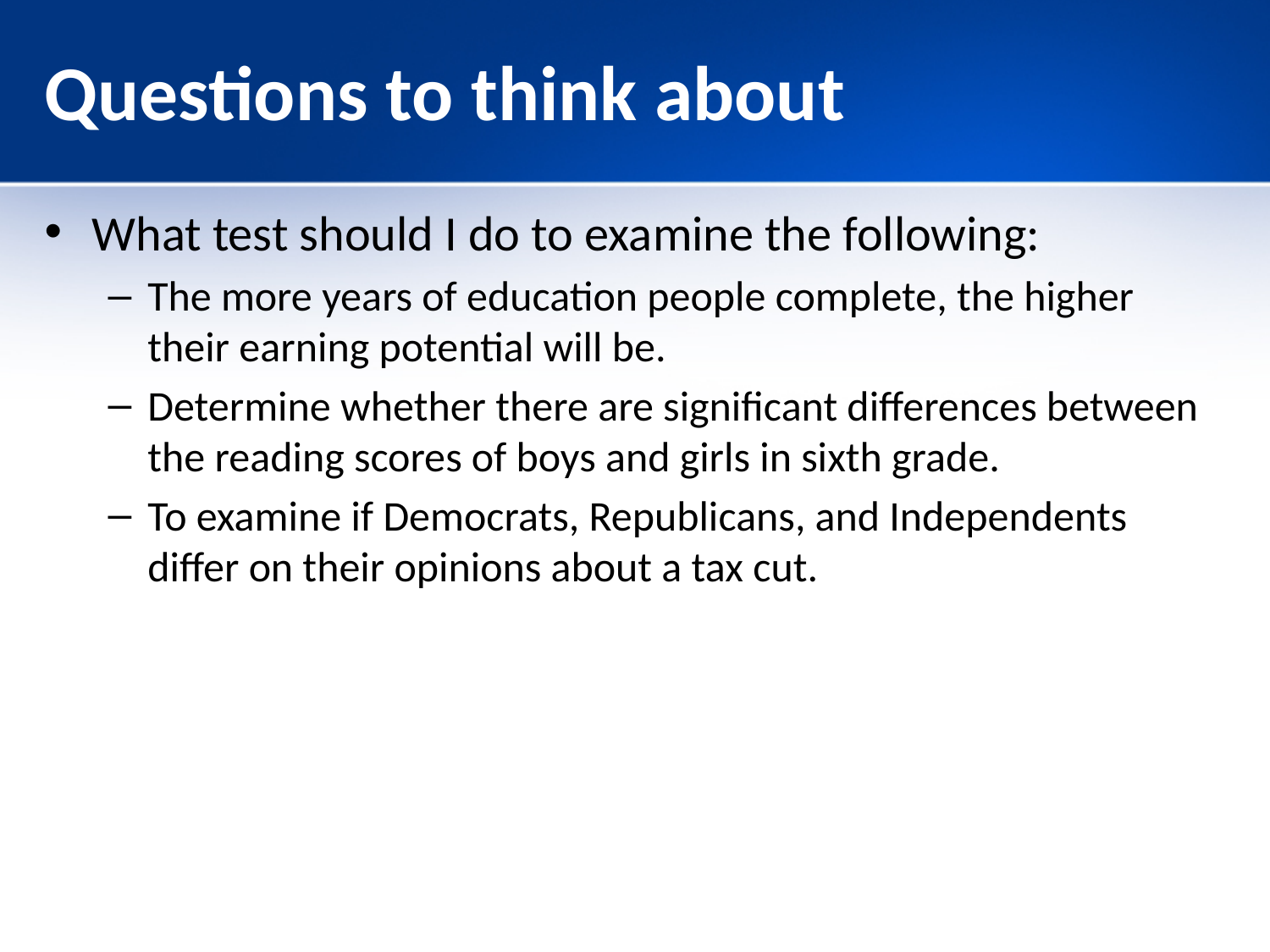

# Questions to think about
What test should I do to examine the following:
The more years of education people complete, the higher their earning potential will be.
Determine whether there are significant differences between the reading scores of boys and girls in sixth grade.
To examine if Democrats, Republicans, and Independents differ on their opinions about a tax cut.